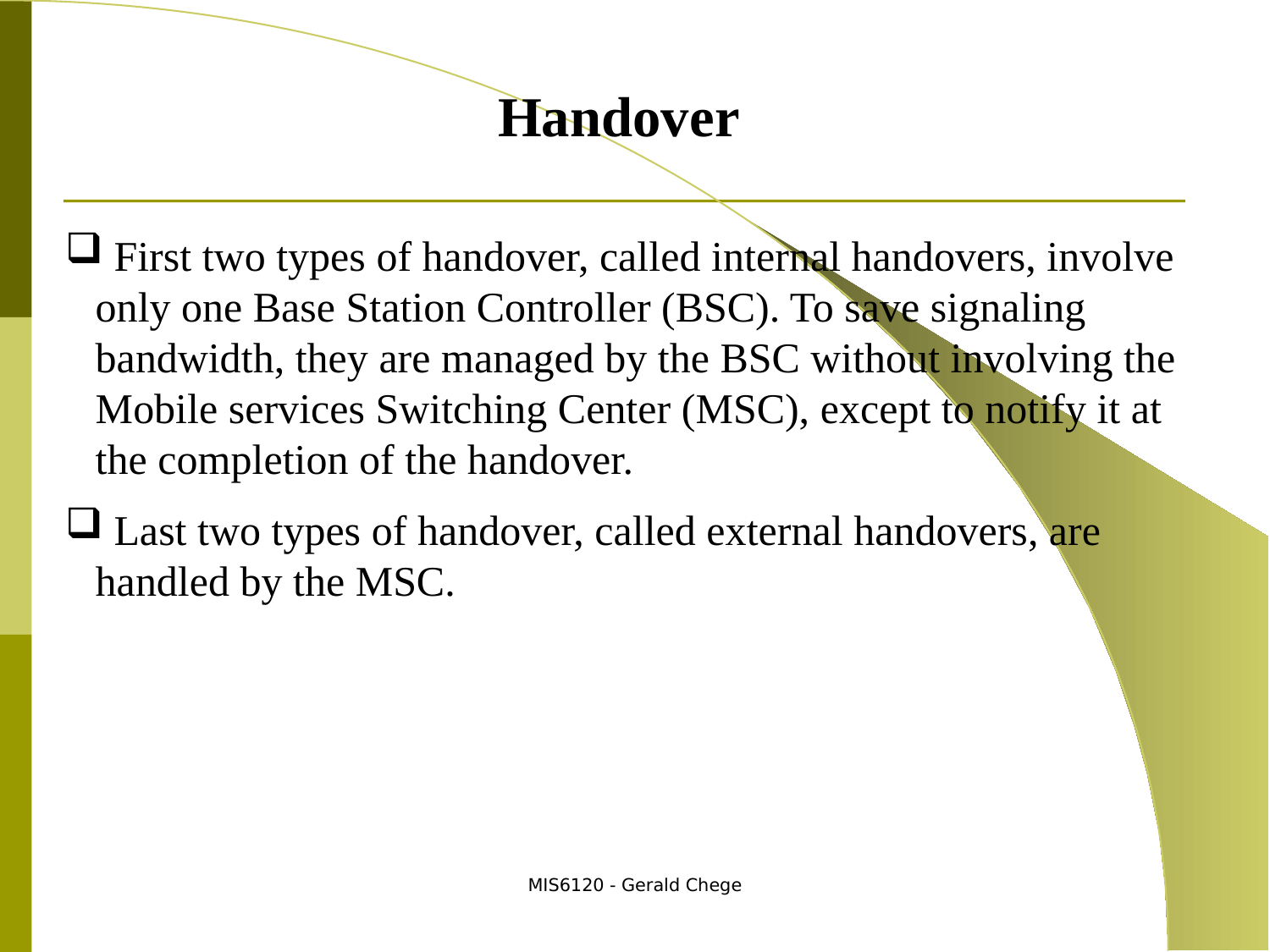

Handover
 First two types of handover, called internal handovers, involve only one Base Station Controller (BSC). To save signaling bandwidth, they are managed by the BSC without involving the Mobile services Switching Center (MSC), except to notify it at the completion of the handover.
 Last two types of handover, called external handovers, are handled by the MSC.

MIS6120 - Gerald Chege